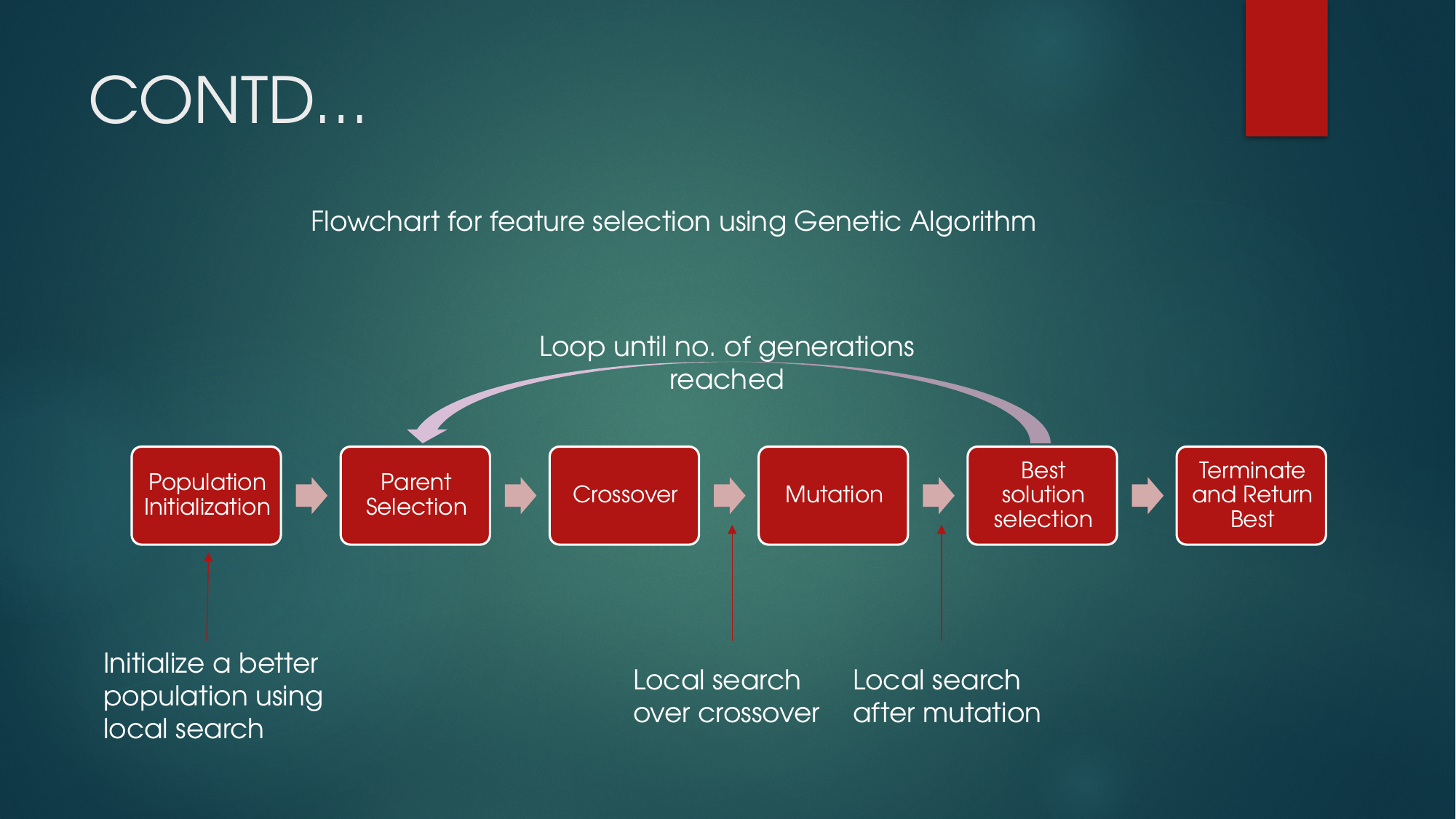

# CONTD…
Flowchart for feature selection using Genetic Algorithm
Population Initialization

Parent Selection

Crossover

Mutation

Best solution selection

Terminate and Return Best
Loop until no. of generations reached

Initialize a better population using local search
Local search over crossover
Local search after mutation